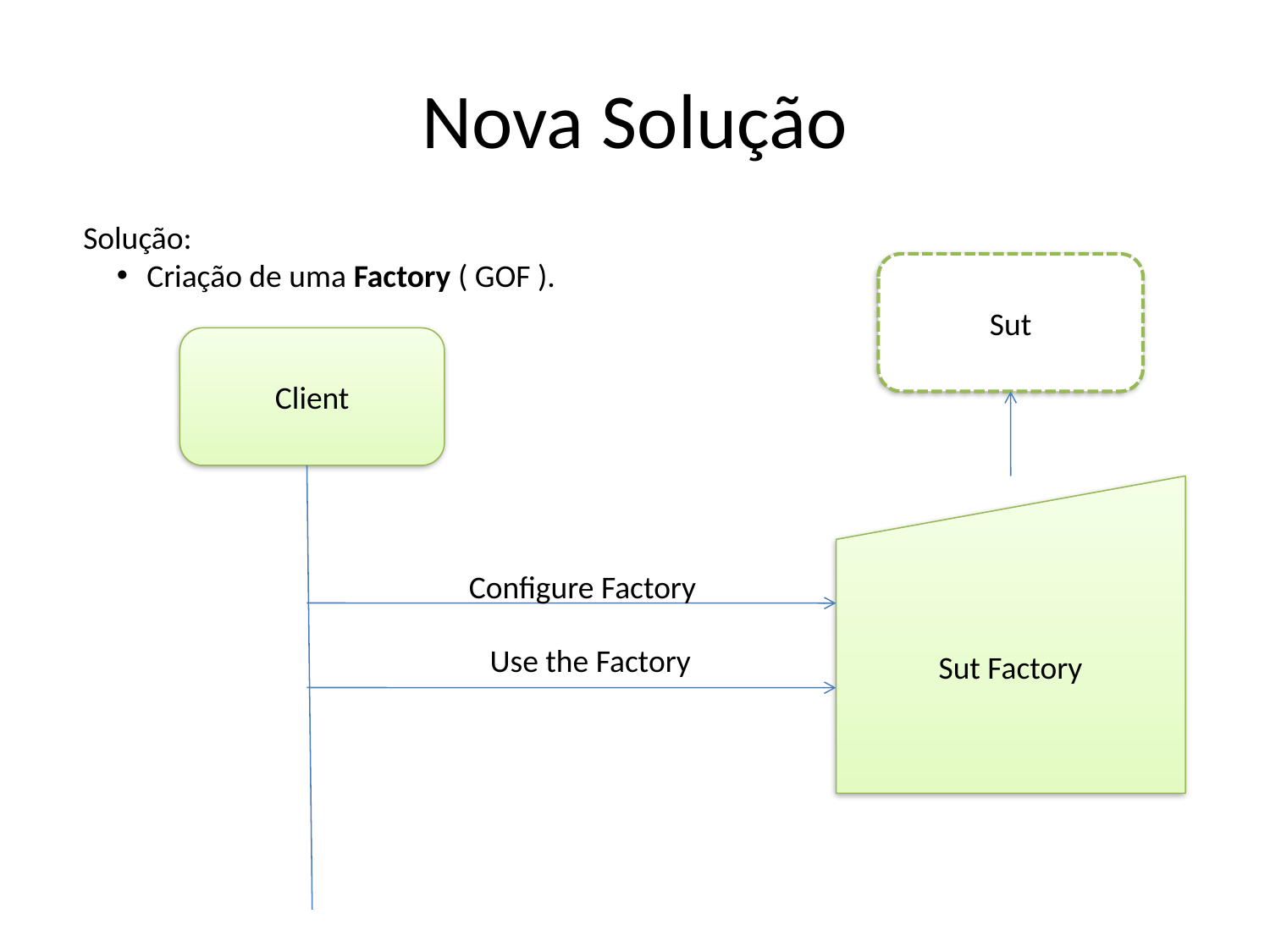

# Nova Solução
Solução:
Criação de uma Factory ( GOF ).
Sut
Client
Sut Factory
Configure Factory
Use the Factory